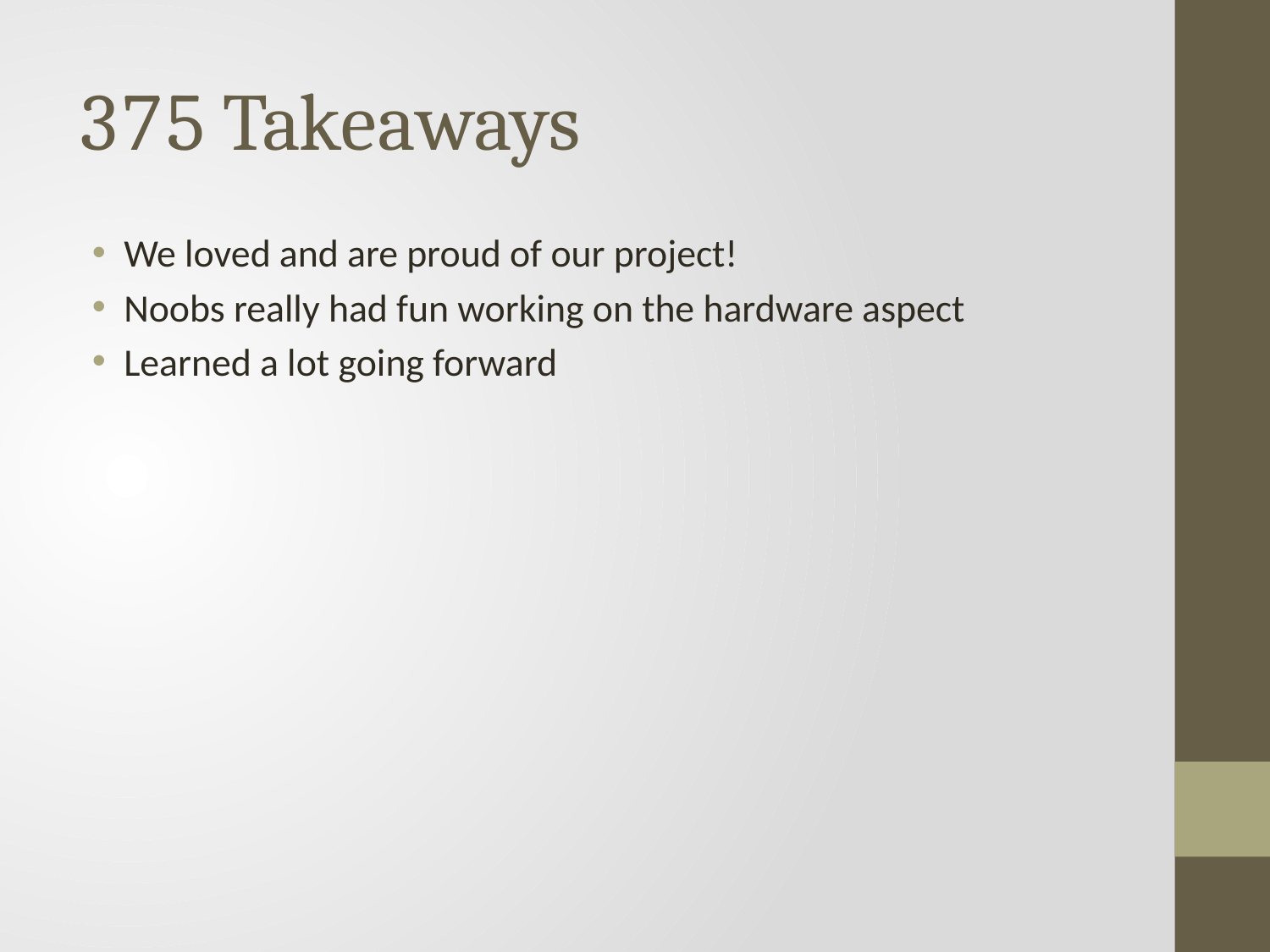

# 375 Takeaways
We loved and are proud of our project!
Noobs really had fun working on the hardware aspect
Learned a lot going forward